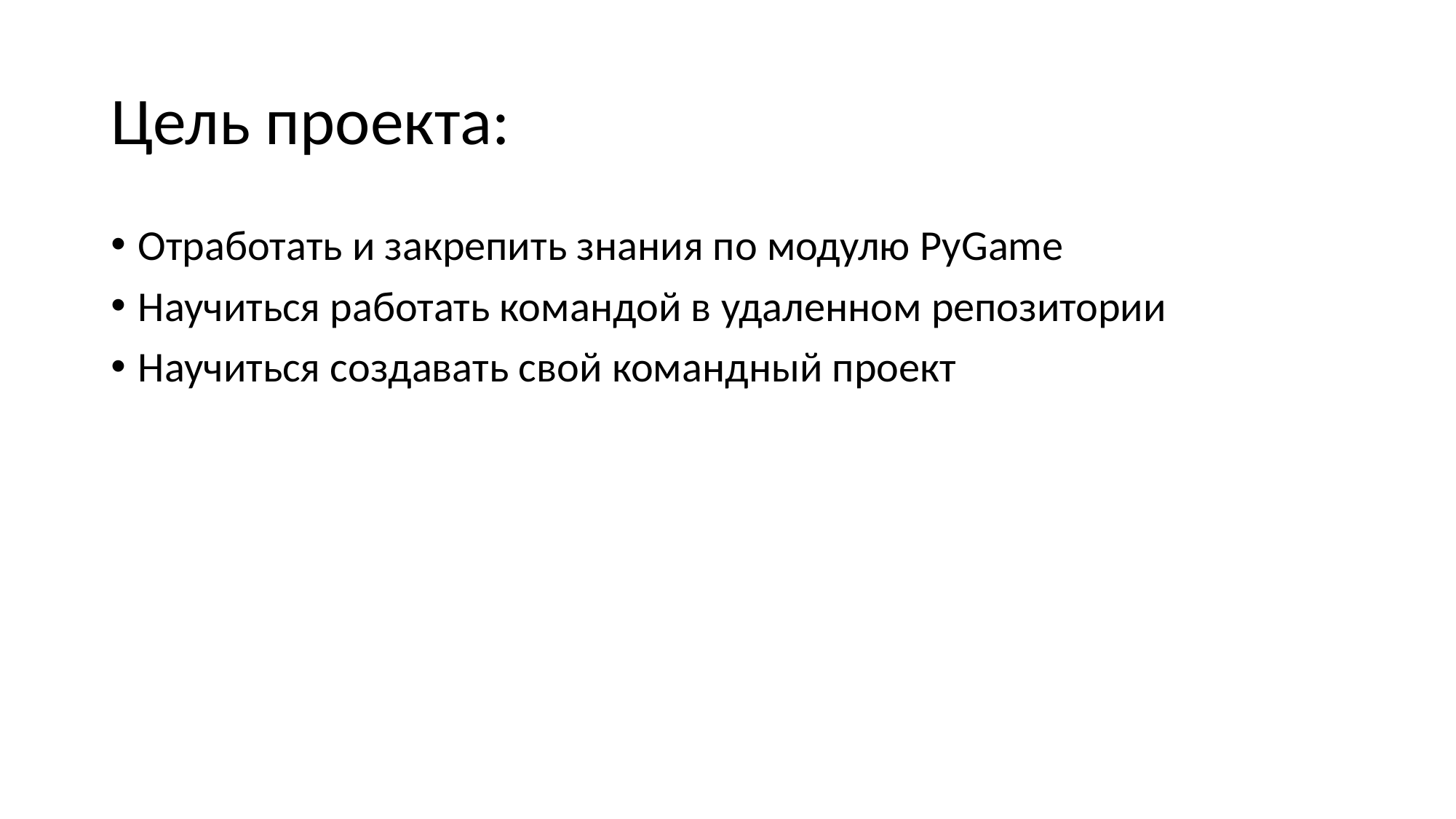

# Цель проекта:
Отработать и закрепить знания по модулю PyGame
Научиться работать командой в удаленном репозитории
Научиться создавать свой командный проект